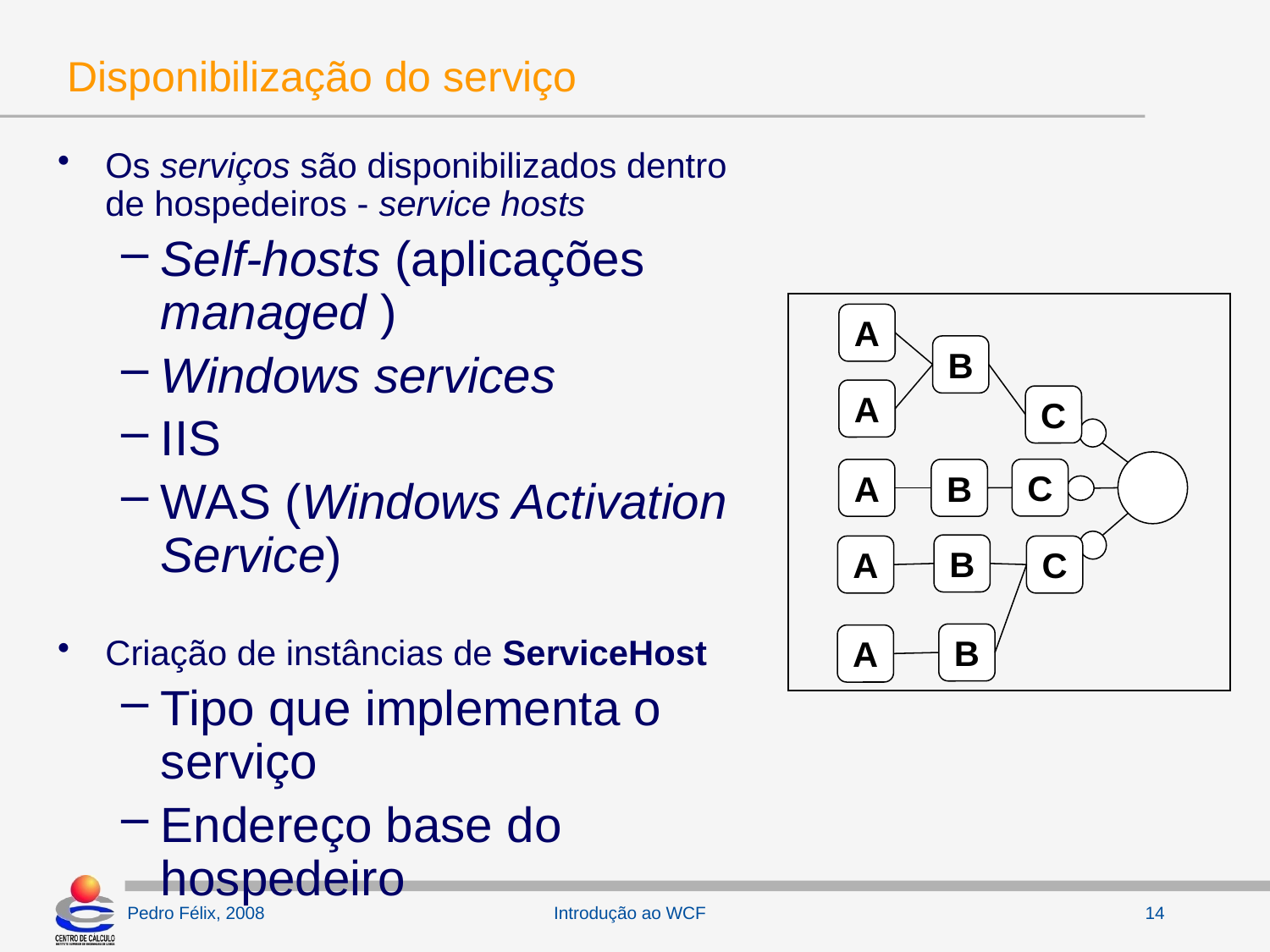

# Disponibilização do serviço
Os serviços são disponibilizados dentro de hospedeiros - service hosts
Self-hosts (aplicações managed )
Windows services
IIS
WAS (Windows Activation Service)

Criação de instâncias de ServiceHost
Tipo que implementa o serviço
Endereço base do hospedeiro

Um service host contém uma só implementação
Um service host pode ter vários endpoints

A
B
A
C

C
A
B

B
A
C
B
A
Introdução ao WCF
14